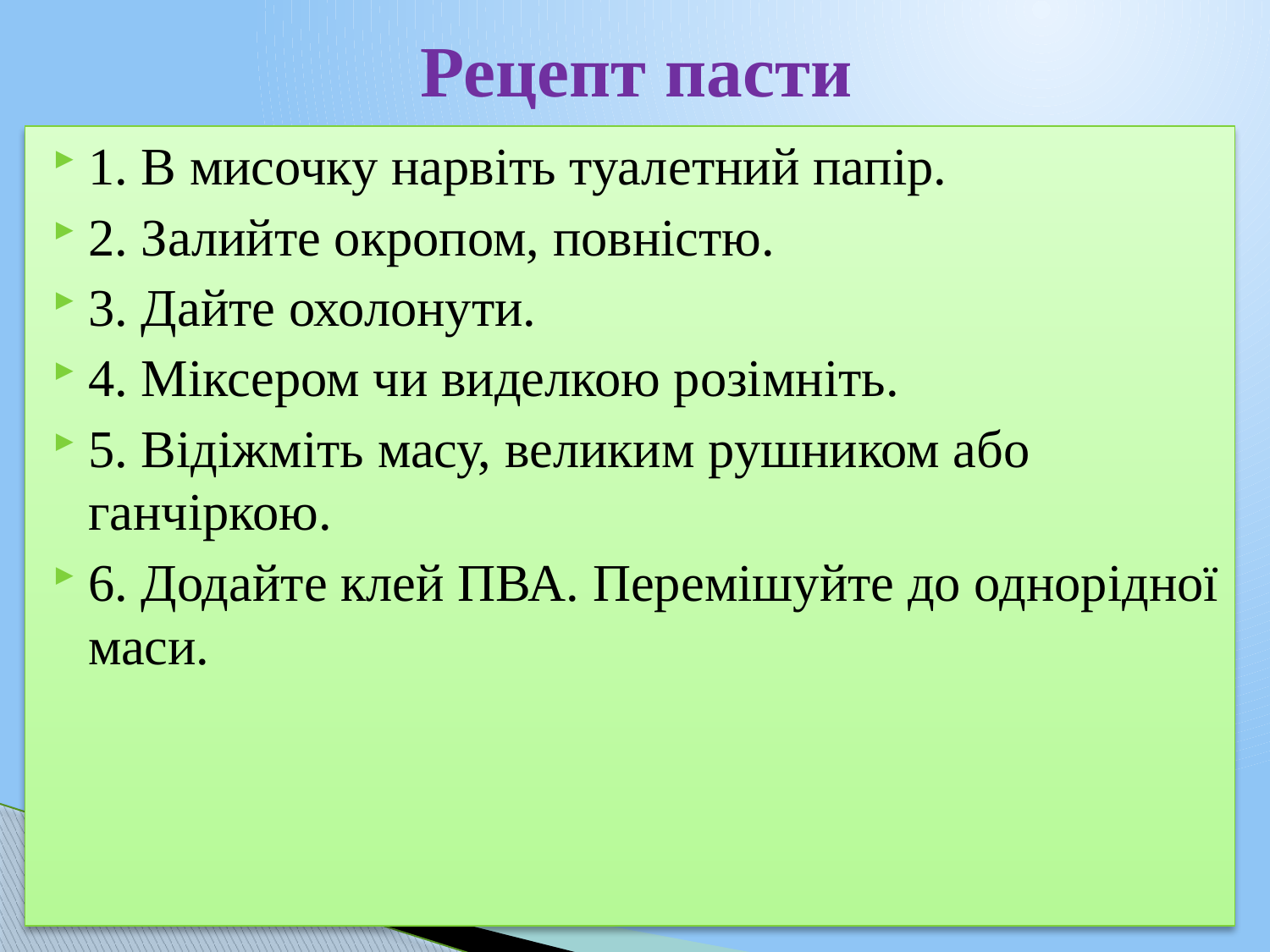

# Рецепт пасти
1. В мисочку нарвіть туалетний папір.
2. Залийте окропом, повністю.
3. Дайте охолонути.
4. Міксером чи виделкою розімніть.
5. Відіжміть масу, великим рушником або ганчіркою.
6. Додайте клей ПВА. Перемішуйте до однорідної маси.